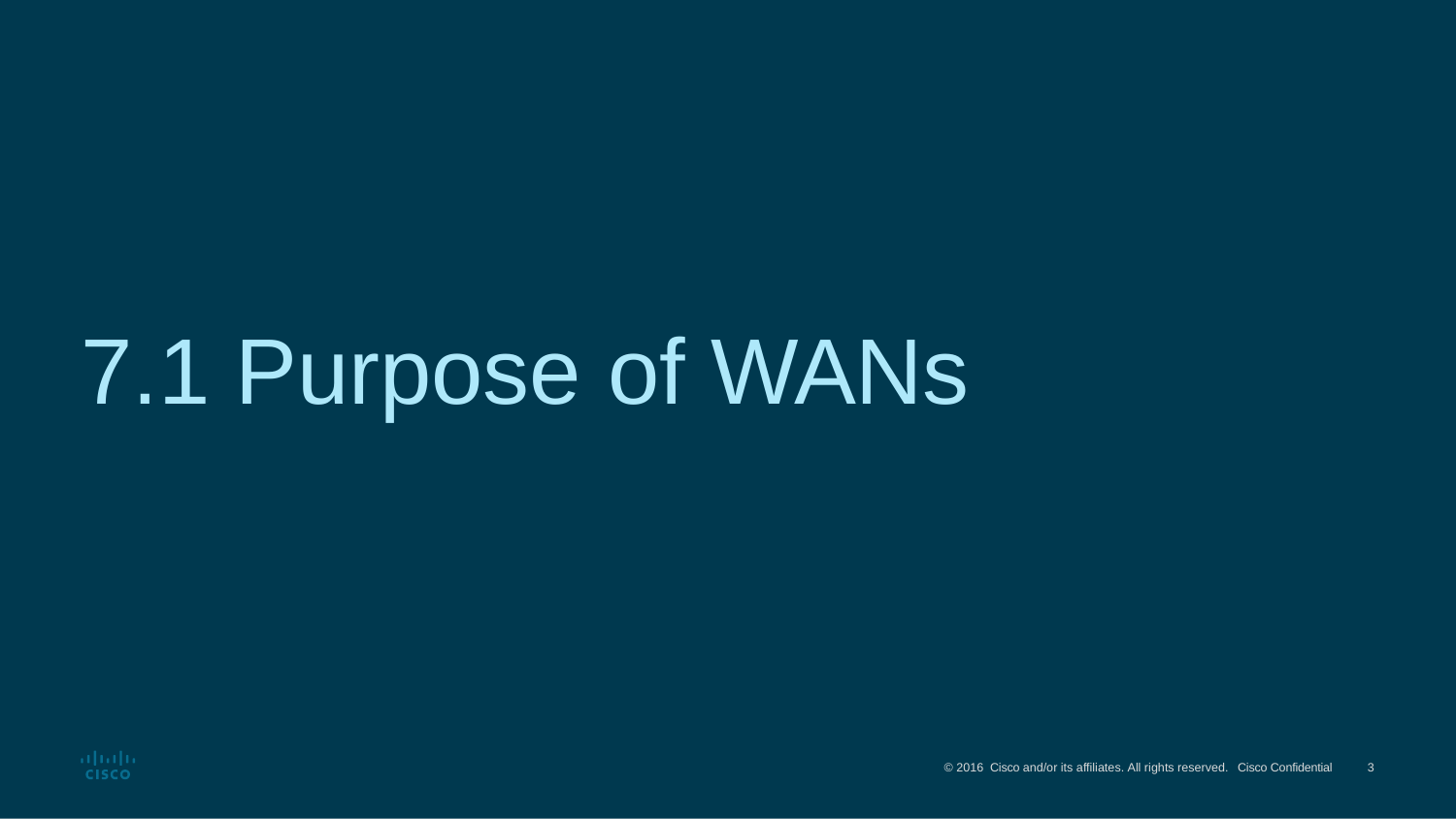

# 7.1 Purpose of WANs
© 2016 Cisco and/or its affiliates. All rights reserved. Cisco Confidential
3